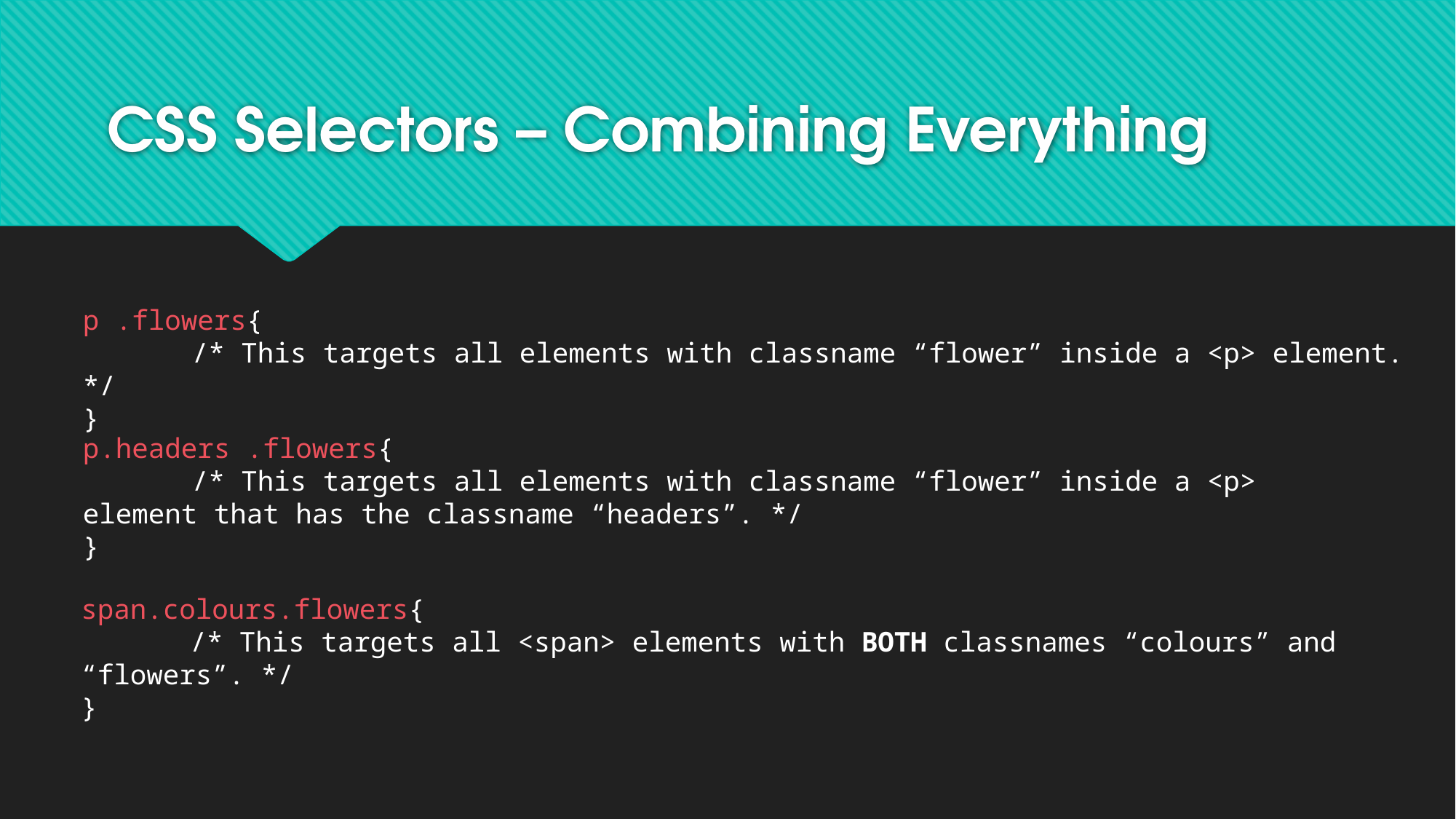

# CSS Selectors – Combining Everything
p .flowers{
	/* This targets all elements with classname “flower” inside a <p> element.  */
}
p.headers .flowers{
	/* This targets all elements with classname “flower” inside a <p> element that has the classname “headers”. */
}
span.colours.flowers{
	/* This targets all <span> elements with BOTH classnames “colours” and “flowers”. */
}